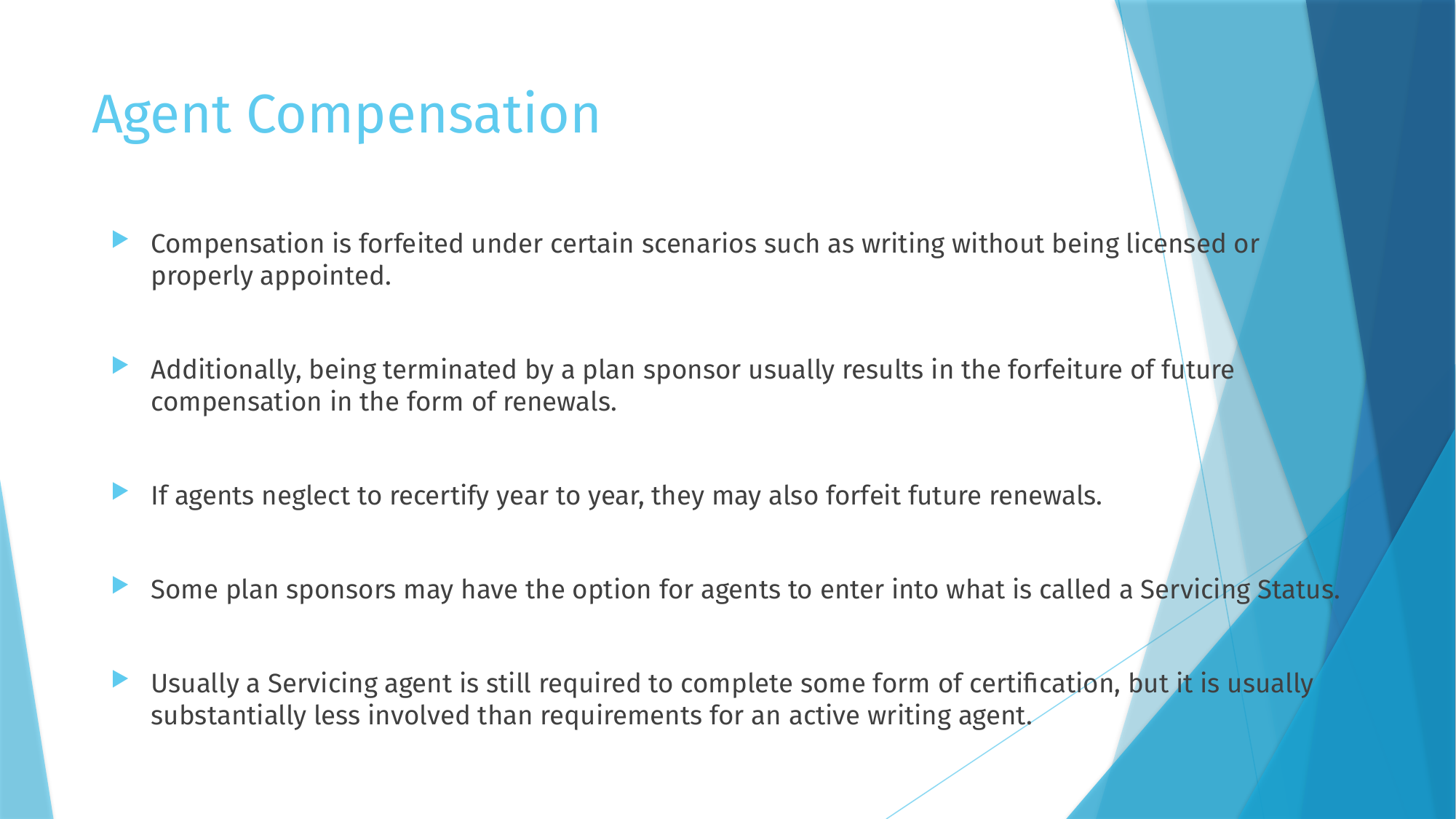

# Agent Compensation
Compensation is forfeited under certain scenarios such as writing without being licensed or properly appointed.

Additionally, being terminated by a plan sponsor usually results in the forfeiture of future compensation in the form of renewals.

If agents neglect to recertify year to year, they may also forfeit future renewals.

Some plan sponsors may have the option for agents to enter into what is called a Servicing Status.

Usually a Servicing agent is still required to complete some form of certification, but it is usually substantially less involved than requirements for an active writing agent.